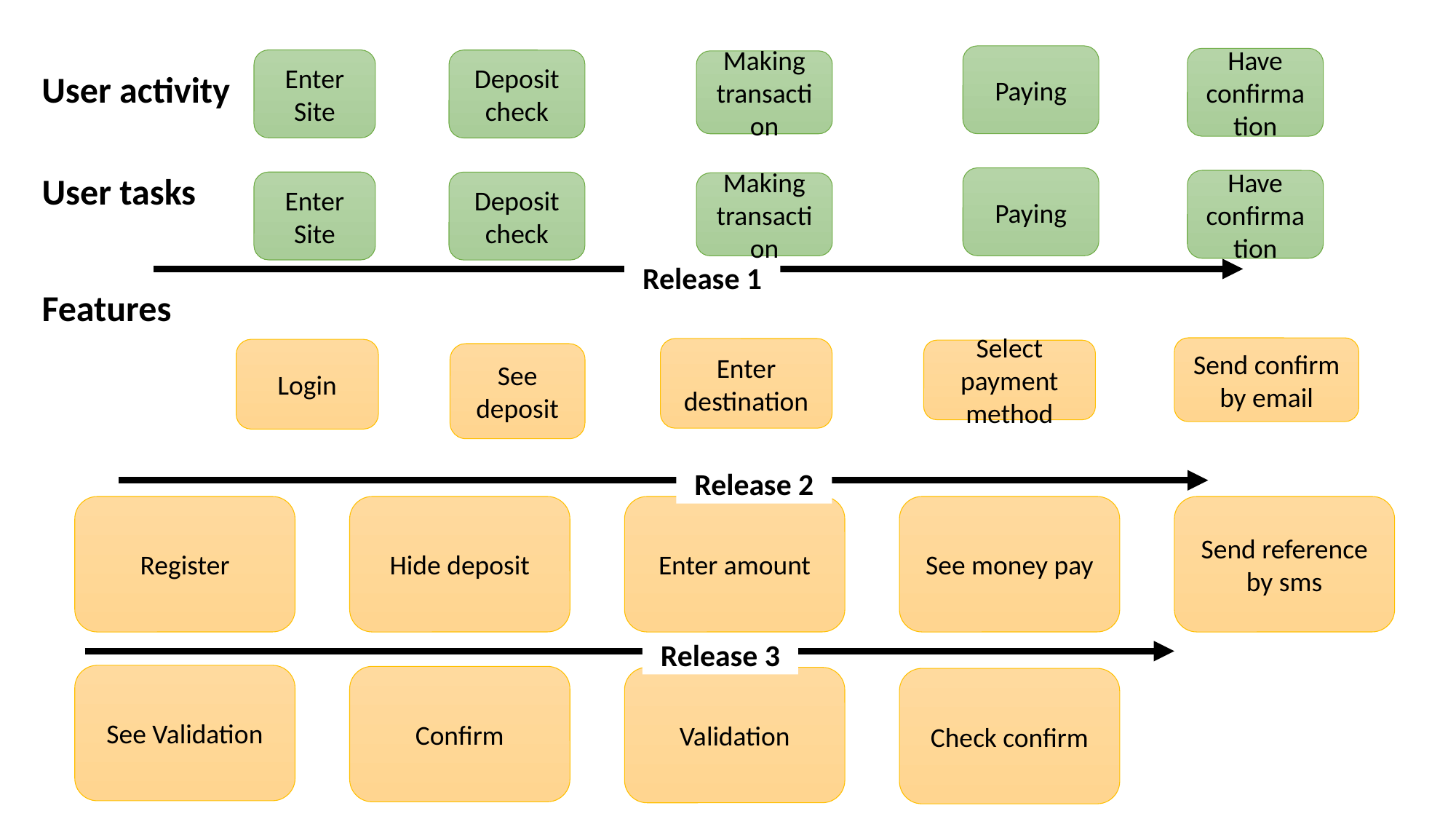

Paying
Have confirmation
Enter Site
Deposit check
Making transaction
User activity
User tasks
Paying
Have confirmation
Enter Site
Deposit check
Making transaction
Release 1
Features
Send confirm by email
Enter destination
Login
Select payment method
See deposit
Release 2
Register
Hide deposit
Enter amount
See money pay
Send reference by sms
Release 3
See Validation
Confirm
Validation
Check confirm